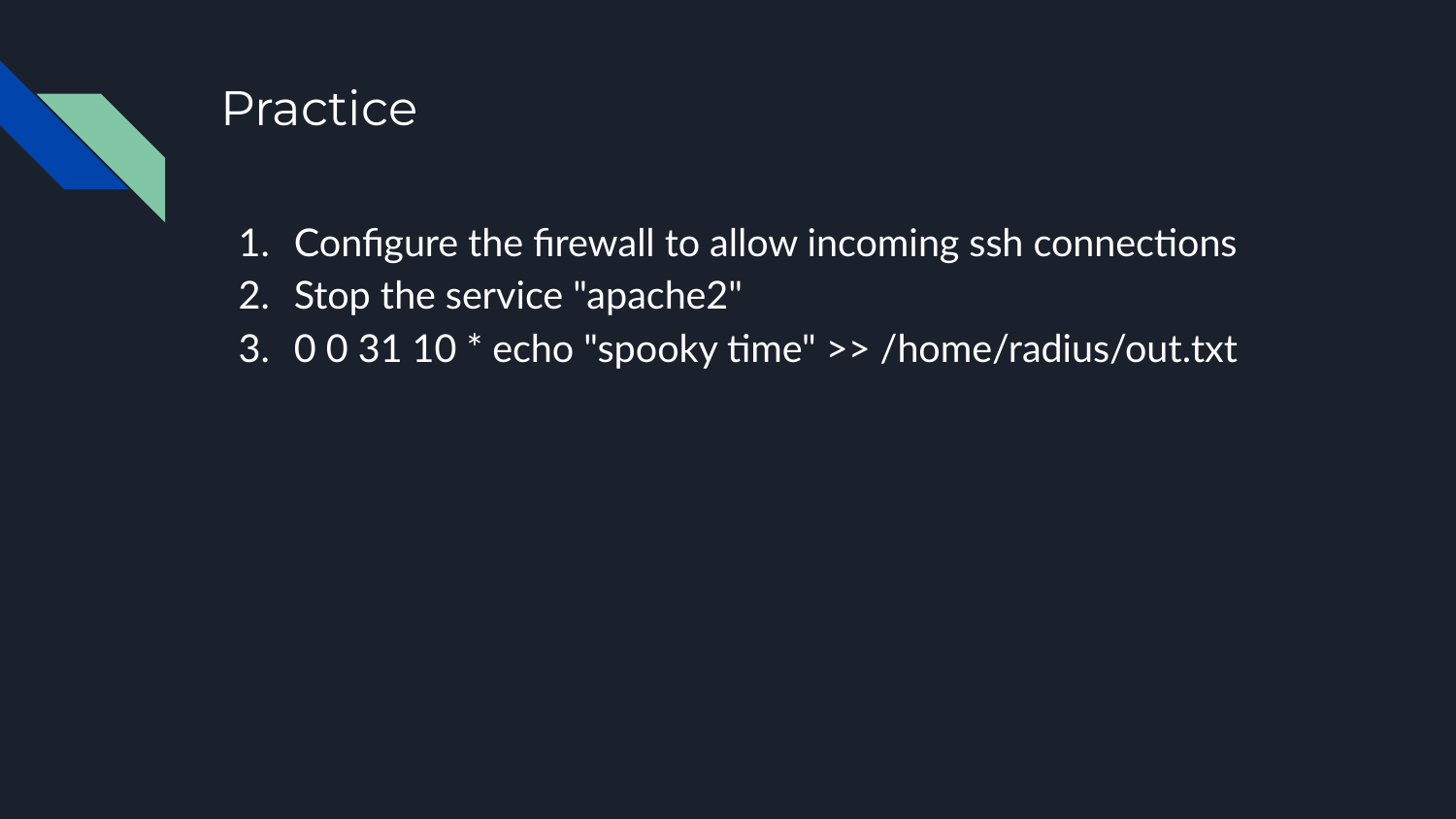

# Practice
Configure the firewall to allow incoming ssh connections
Stop the service "apache2"
0 0 31 10 * echo "spooky time" >> /home/radius/out.txt